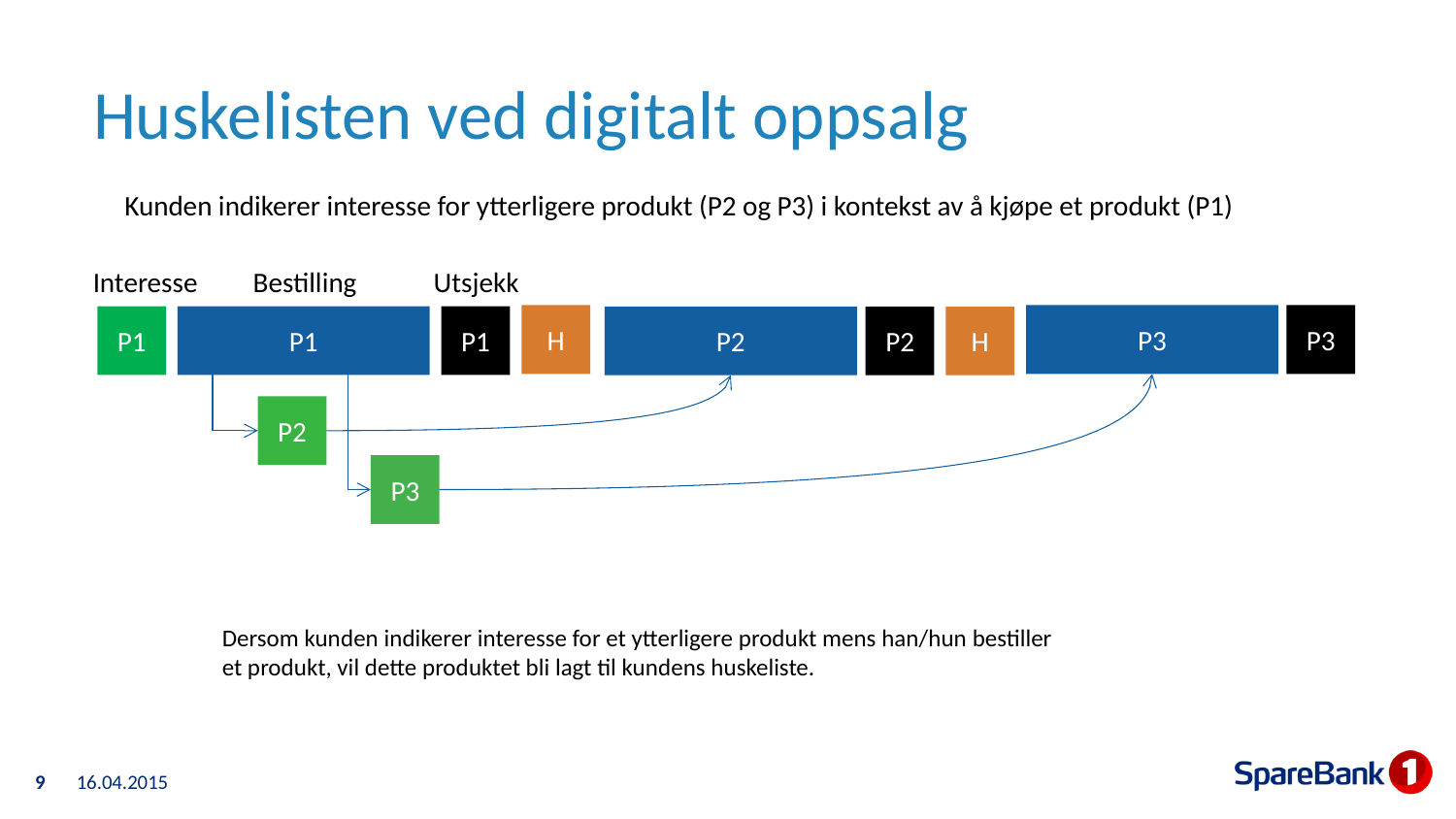

# Huskelisten ved digitalt oppsalg
Kunden indikerer interesse for ytterligere produkt (P2 og P3) i kontekst av å kjøpe et produkt (P1)
Interesse
Bestilling
Utsjekk
H
P3
P3
P1
P1
P1
P2
P2
H
P2
P3
Dersom kunden indikerer interesse for et ytterligere produkt mens han/hun bestiller et produkt, vil dette produktet bli lagt til kundens huskeliste.
9
16.04.2015